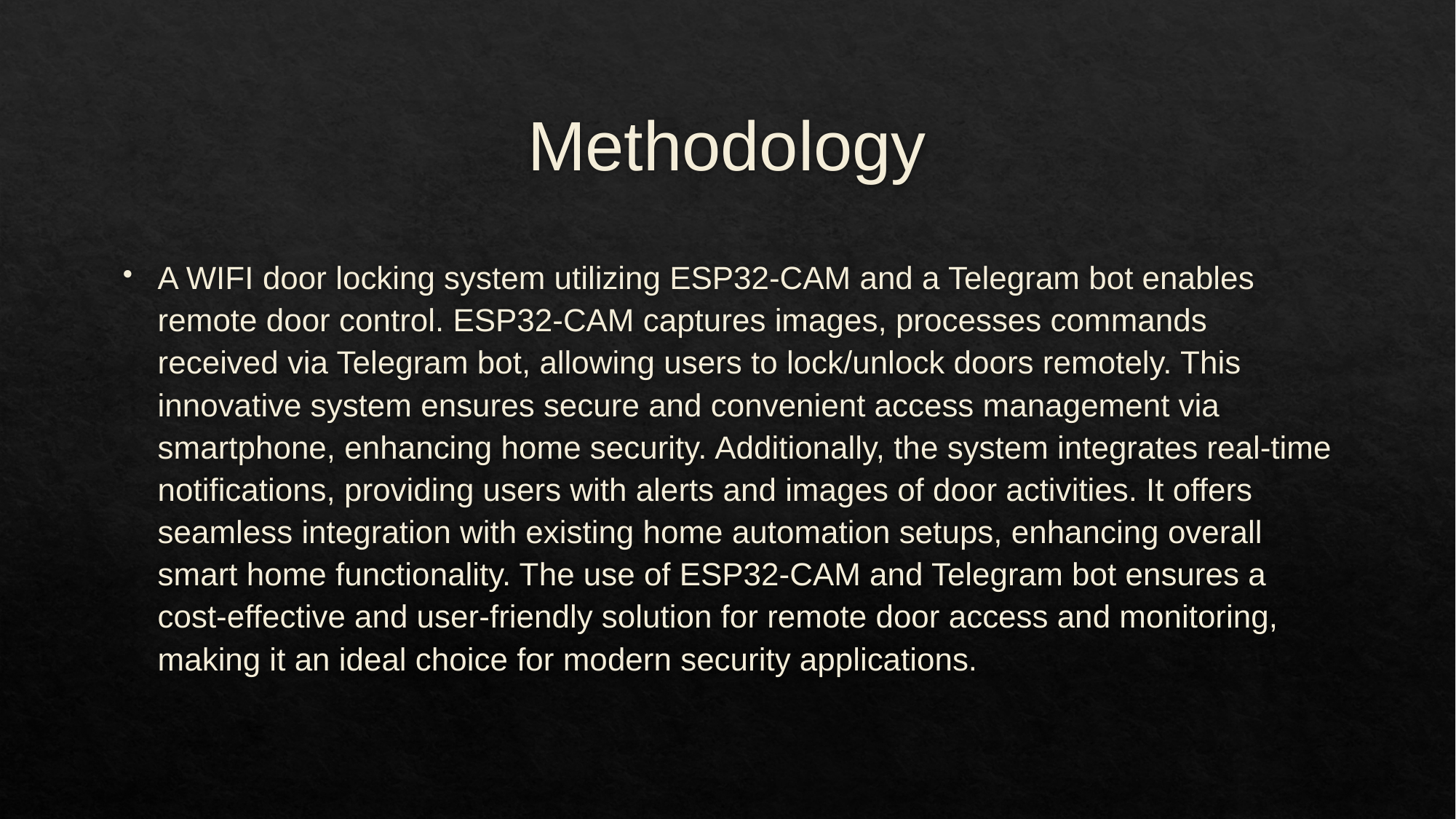

# Methodology
A WIFI door locking system utilizing ESP32-CAM and a Telegram bot enables remote door control. ESP32-CAM captures images, processes commands received via Telegram bot, allowing users to lock/unlock doors remotely. This innovative system ensures secure and convenient access management via smartphone, enhancing home security. Additionally, the system integrates real-time notifications, providing users with alerts and images of door activities. It offers seamless integration with existing home automation setups, enhancing overall smart home functionality. The use of ESP32-CAM and Telegram bot ensures a cost-effective and user-friendly solution for remote door access and monitoring, making it an ideal choice for modern security applications.